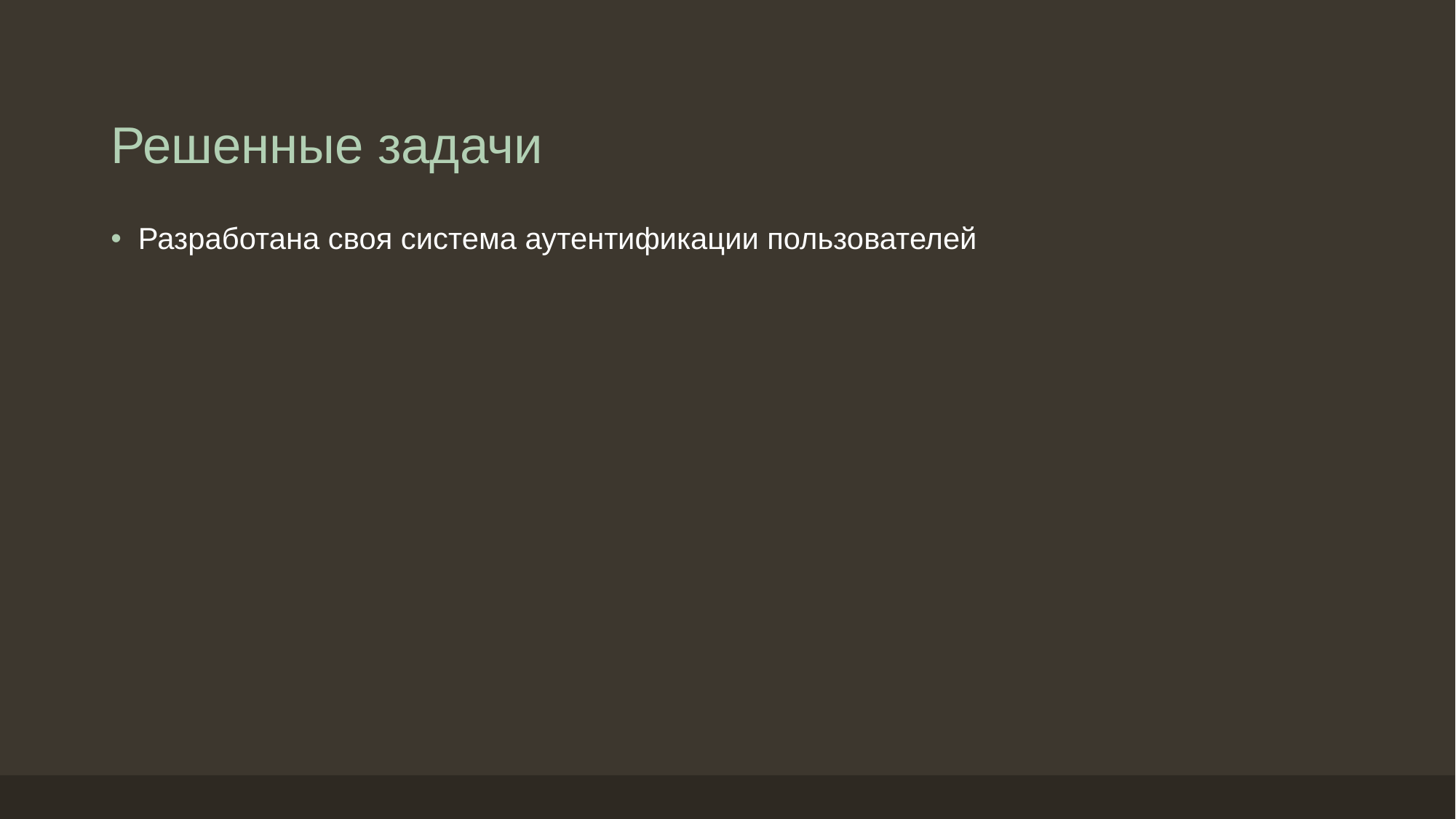

# Решенные задачи
Разработана своя система аутентификации пользователей